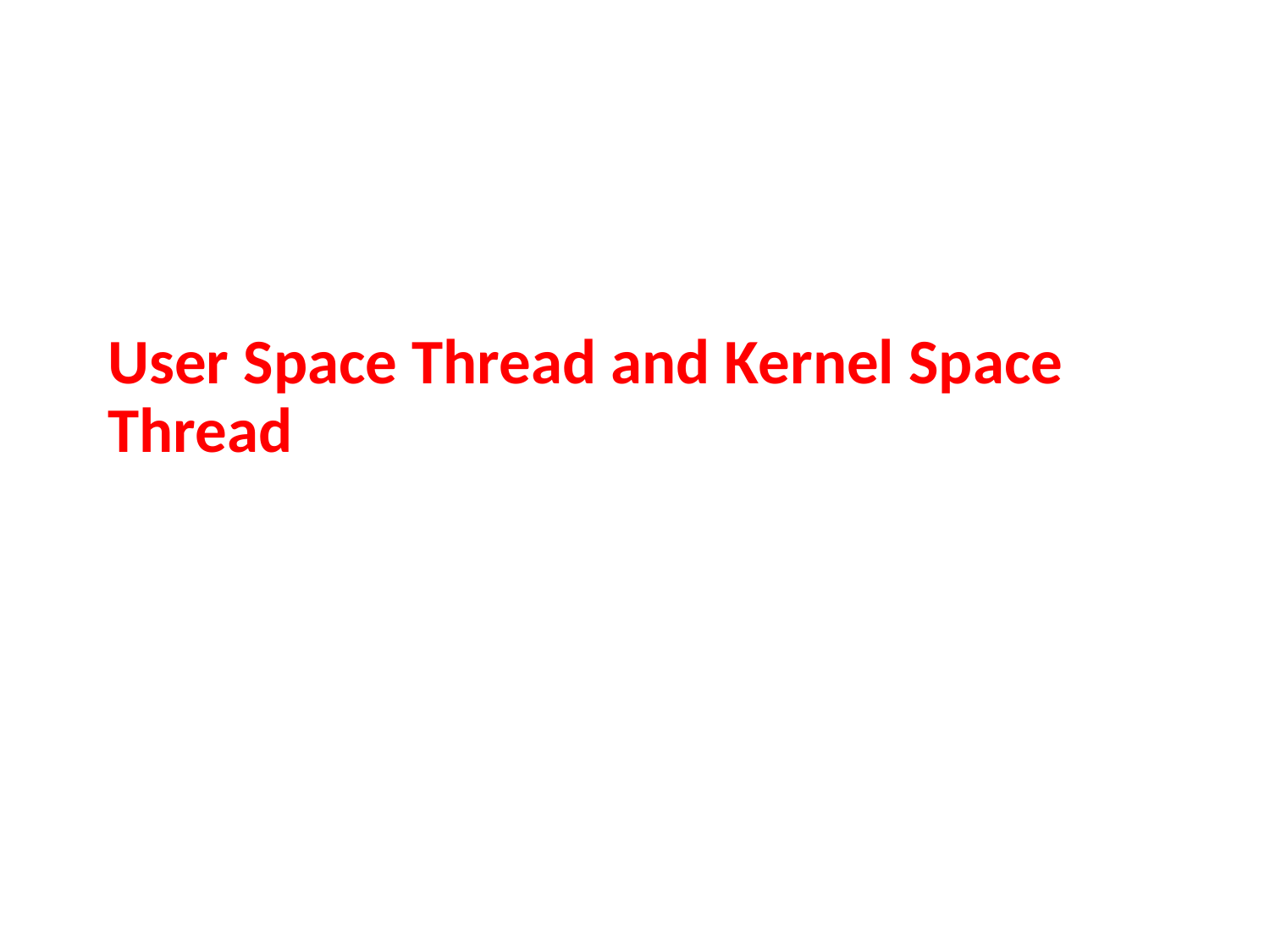

# User Space Thread and Kernel Space Thread